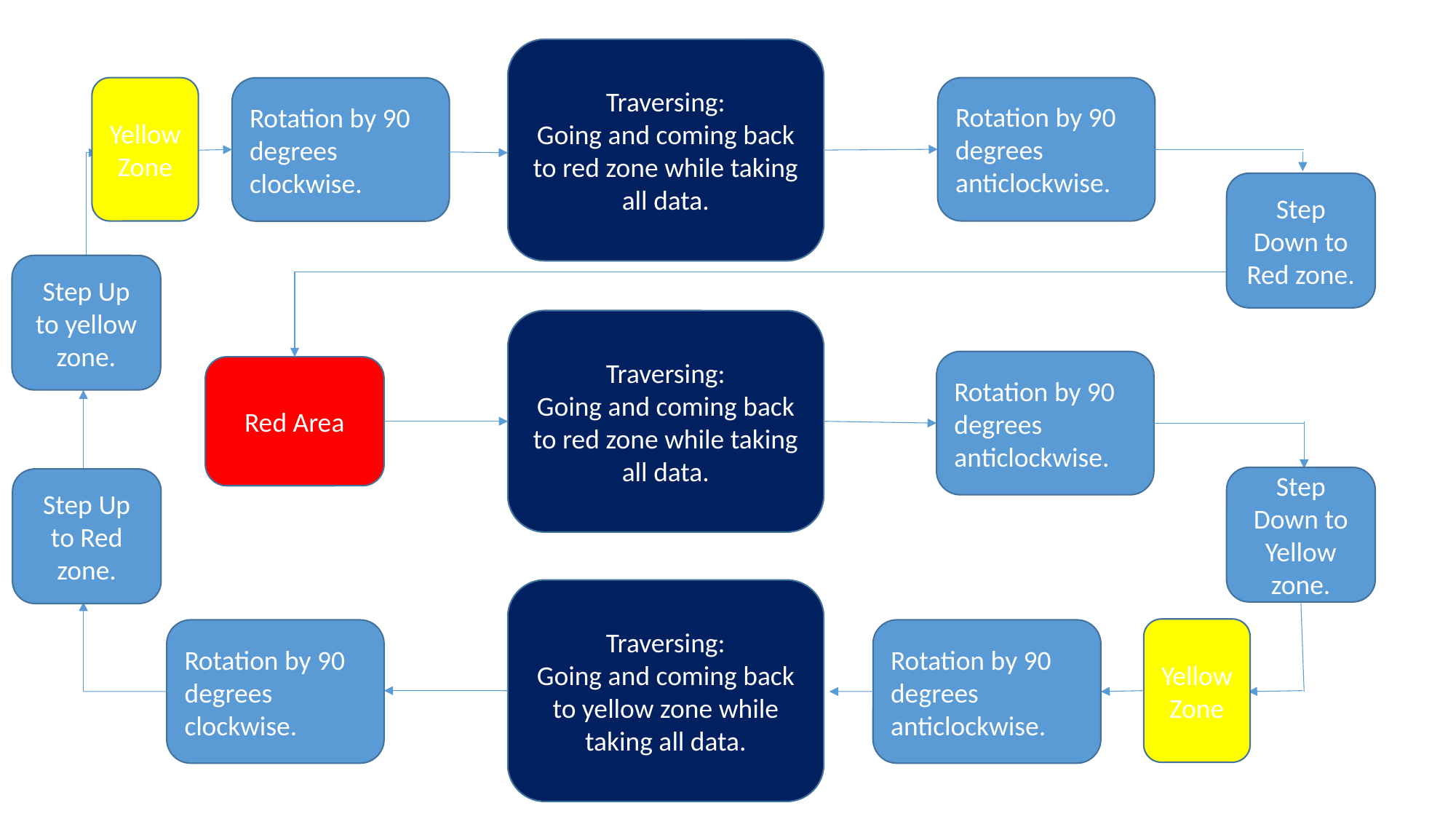

Traversing:
Going and coming back to red zone while taking all data.
Yellow Zone
Rotation by 90 degrees anticlockwise.
Rotation by 90 degrees clockwise.
Step Down to Red zone.
Step Up to yellow zone.
Traversing:
Going and coming back to red zone while taking all data.
Rotation by 90 degrees anticlockwise.
Red Area
Step Down to Yellow zone.
Step Up to Red zone.
Traversing:
Going and coming back to yellow zone while taking all data.
Yellow Zone
Rotation by 90 degrees clockwise.
Rotation by 90 degrees anticlockwise.